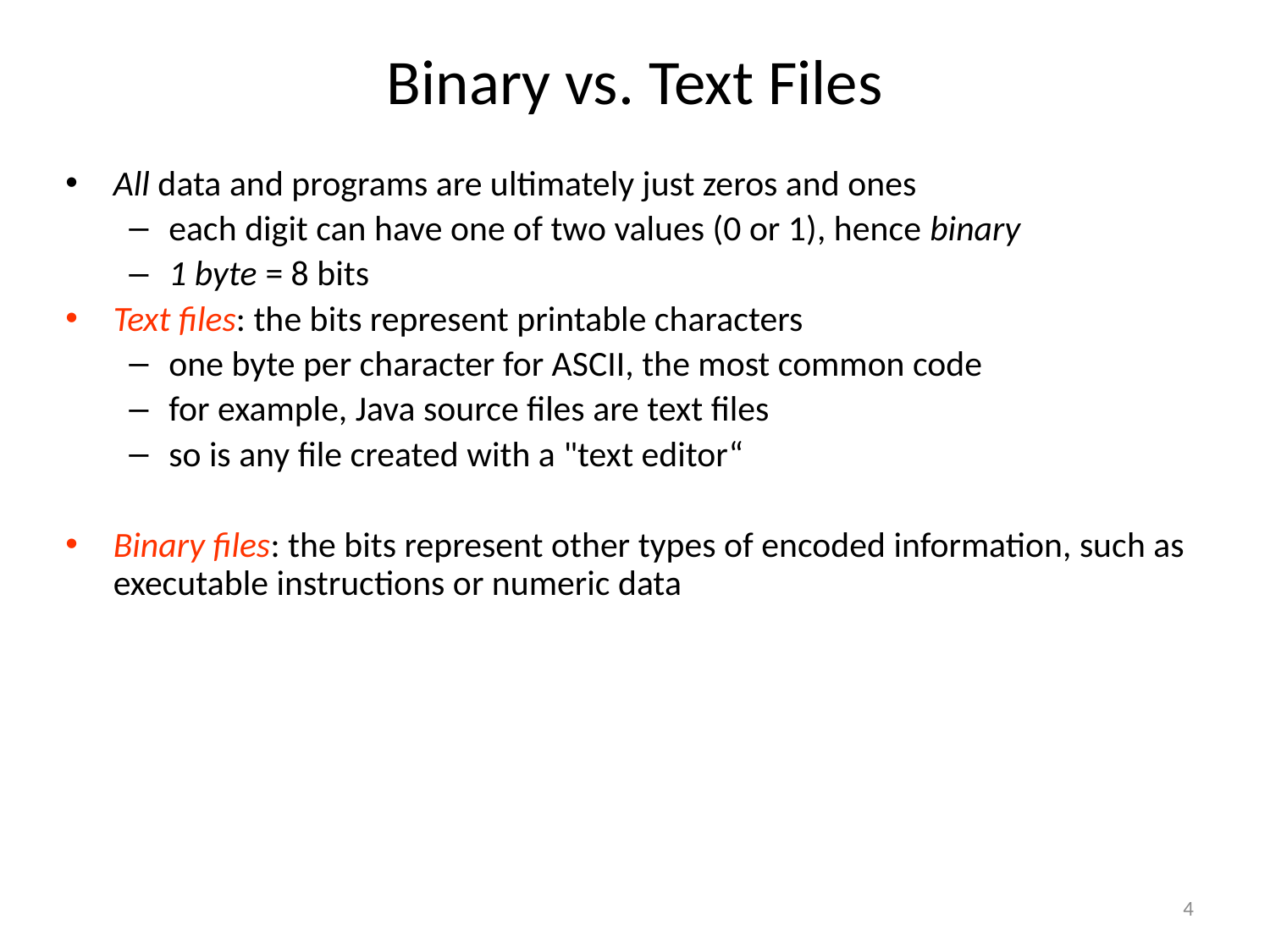

# Binary vs. Text Files
All data and programs are ultimately just zeros and ones
each digit can have one of two values (0 or 1), hence binary
1 byte = 8 bits
Text files: the bits represent printable characters
one byte per character for ASCII, the most common code
for example, Java source files are text files
so is any file created with a "text editor“

Binary files: the bits represent other types of encoded information, such as executable instructions or numeric data

4